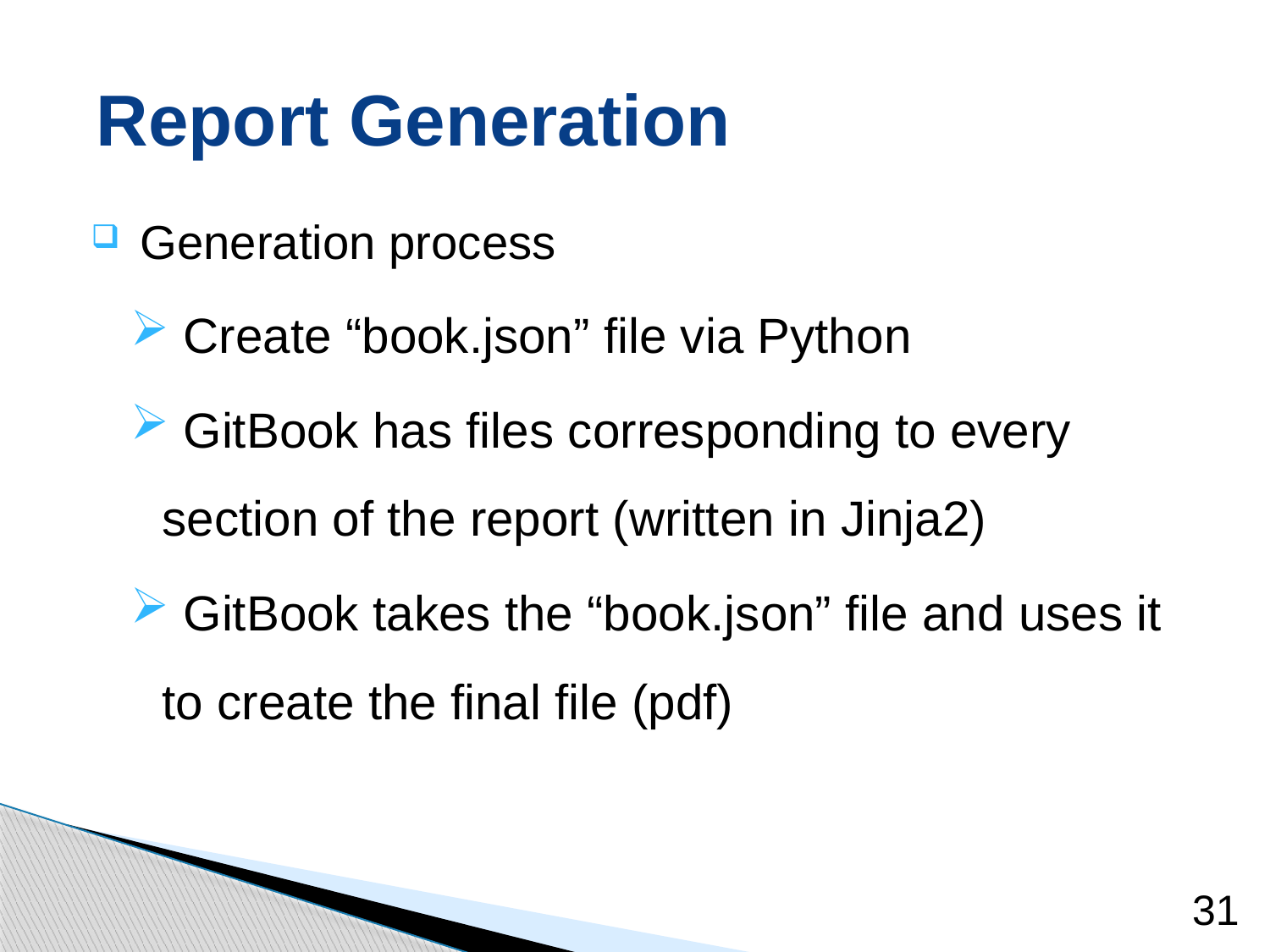

# Report Generation
 Generation process
 Create “book.json” file via Python
 GitBook has files corresponding to every section of the report (written in Jinja2)
 GitBook takes the “book.json” file and uses it to create the final file (pdf)
31